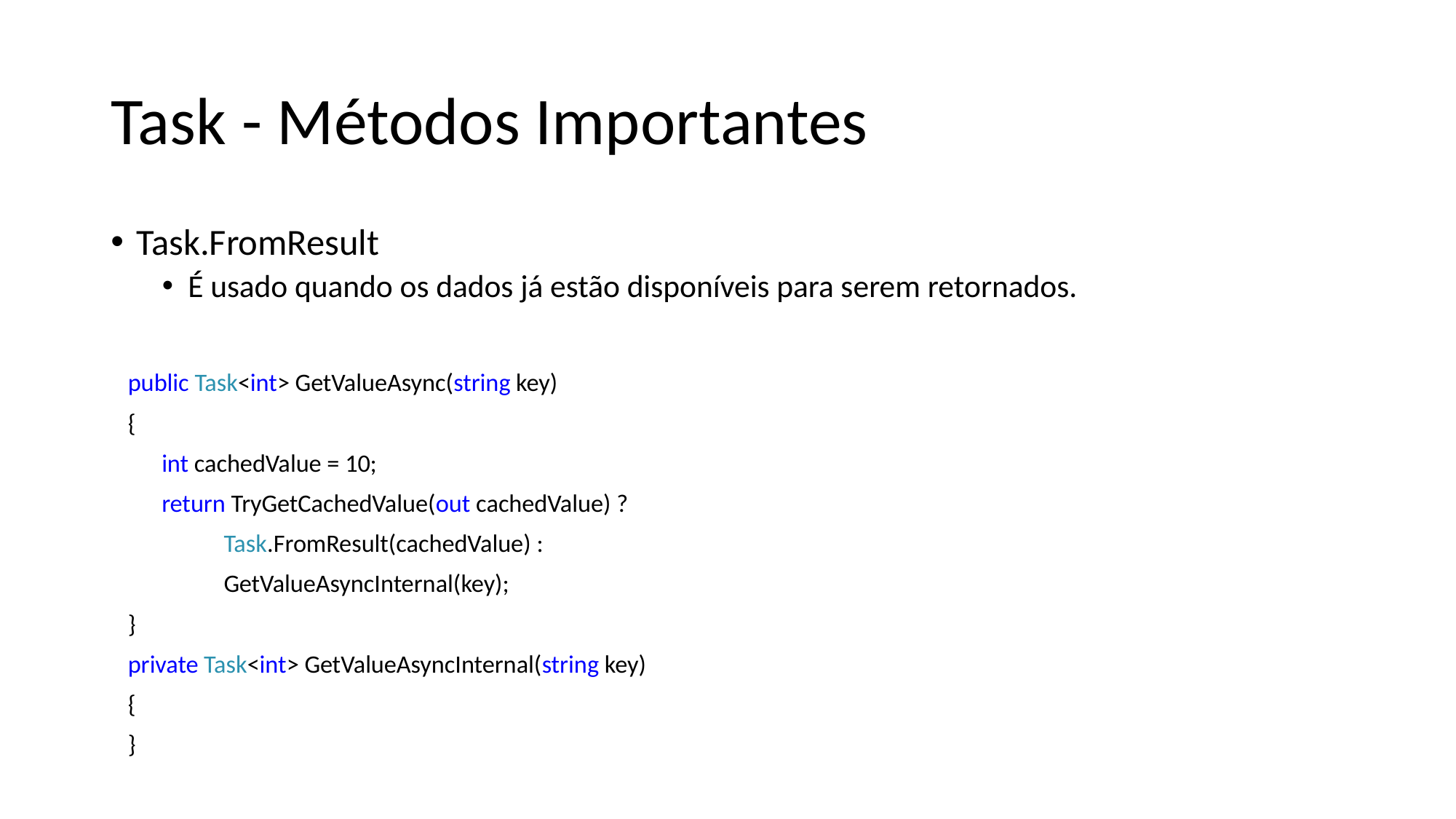

# Task - Métodos Importantes
Task.FromResult
É usado quando os dados já estão disponíveis para serem retornados.

   public Task<int> GetValueAsync(string key)
   {
         int cachedValue = 10;
         return TryGetCachedValue(out cachedValue) ?
                    Task.FromResult(cachedValue) :
                    GetValueAsyncInternal(key);
   }
   private Task<int> GetValueAsyncInternal(string key)
   {
   }